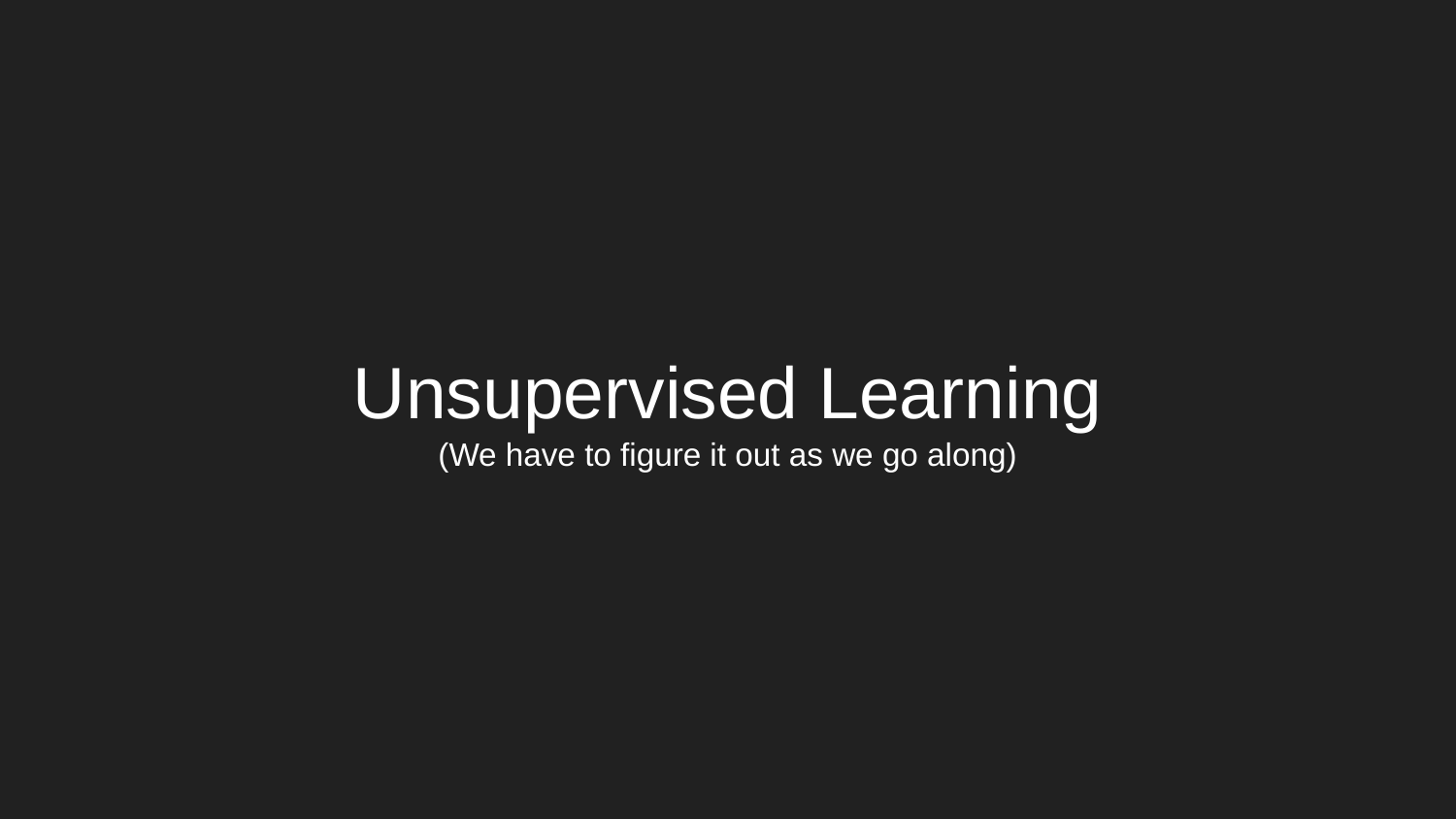

# Unsupervised Learning
(We have to figure it out as we go along)